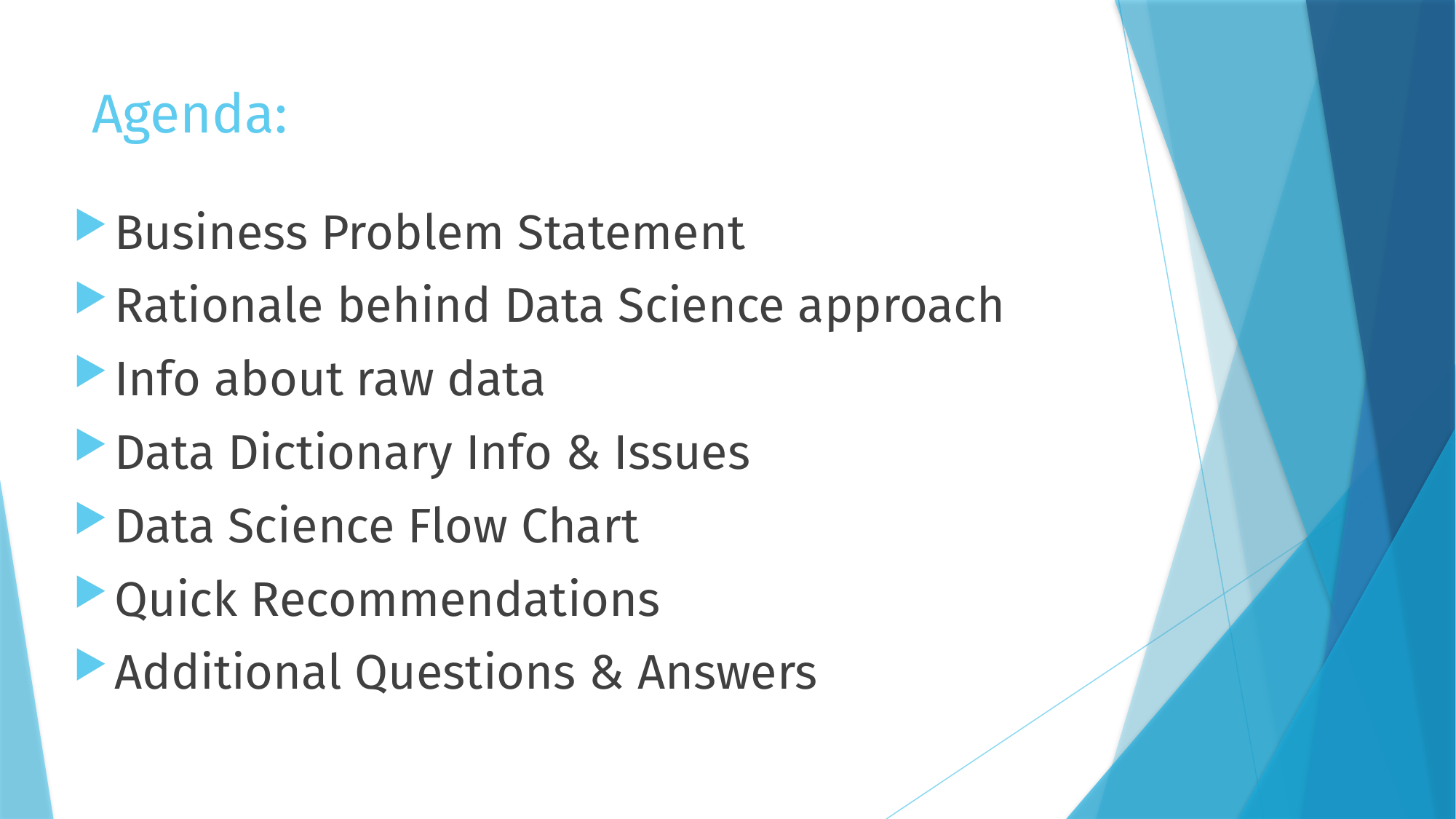

# Agenda:
Business Problem Statement
Rationale behind Data Science approach
Info about raw data
Data Dictionary Info & Issues
Data Science Flow Chart
Quick Recommendations
Additional Questions & Answers